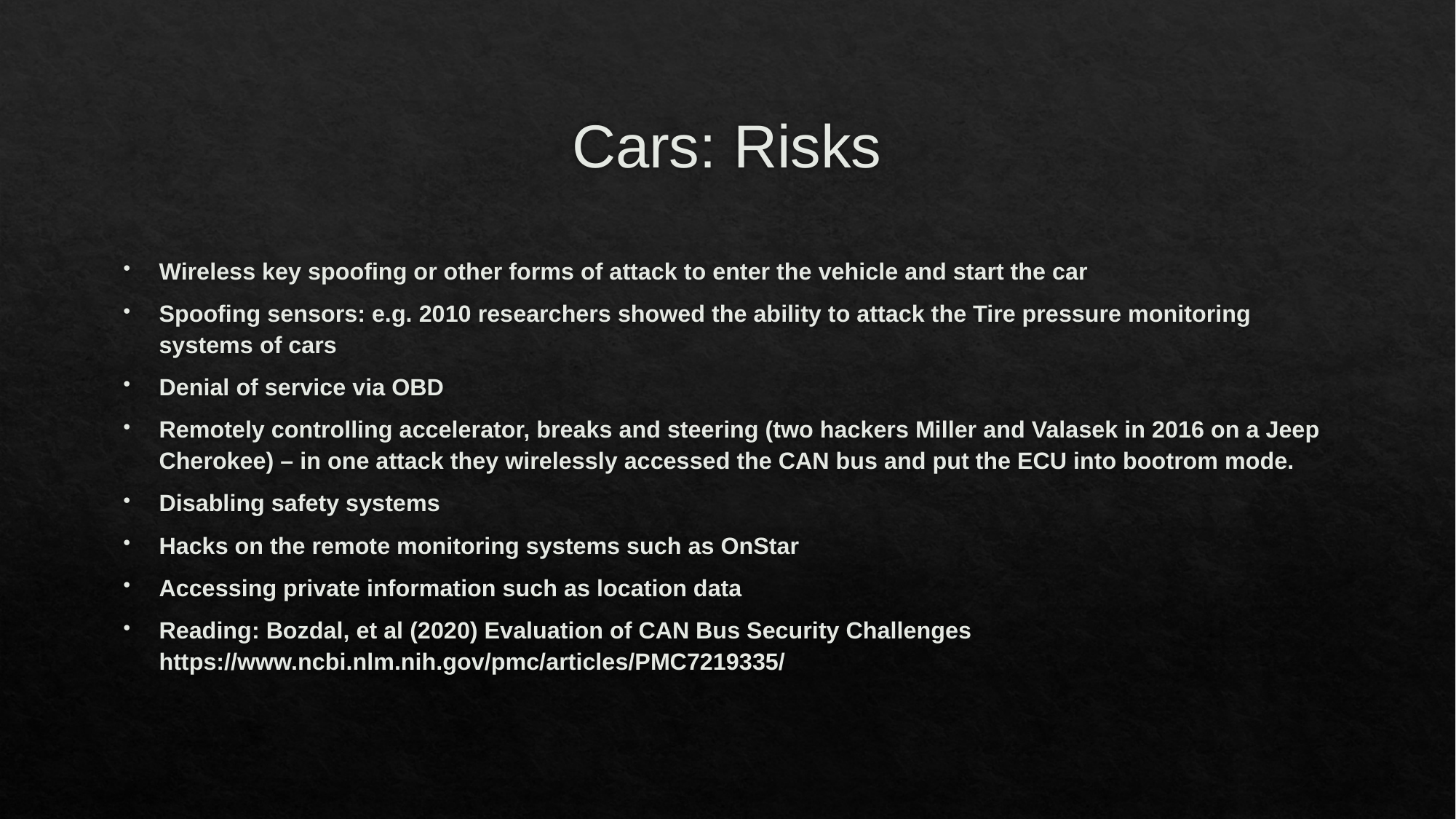

# Cars: Risks
Wireless key spoofing or other forms of attack to enter the vehicle and start the car
Spoofing sensors: e.g. 2010 researchers showed the ability to attack the Tire pressure monitoring systems of cars
Denial of service via OBD
Remotely controlling accelerator, breaks and steering (two hackers Miller and Valasek in 2016 on a Jeep Cherokee) – in one attack they wirelessly accessed the CAN bus and put the ECU into bootrom mode.
Disabling safety systems
Hacks on the remote monitoring systems such as OnStar
Accessing private information such as location data
Reading: Bozdal, et al (2020) Evaluation of CAN Bus Security Challenges https://www.ncbi.nlm.nih.gov/pmc/articles/PMC7219335/